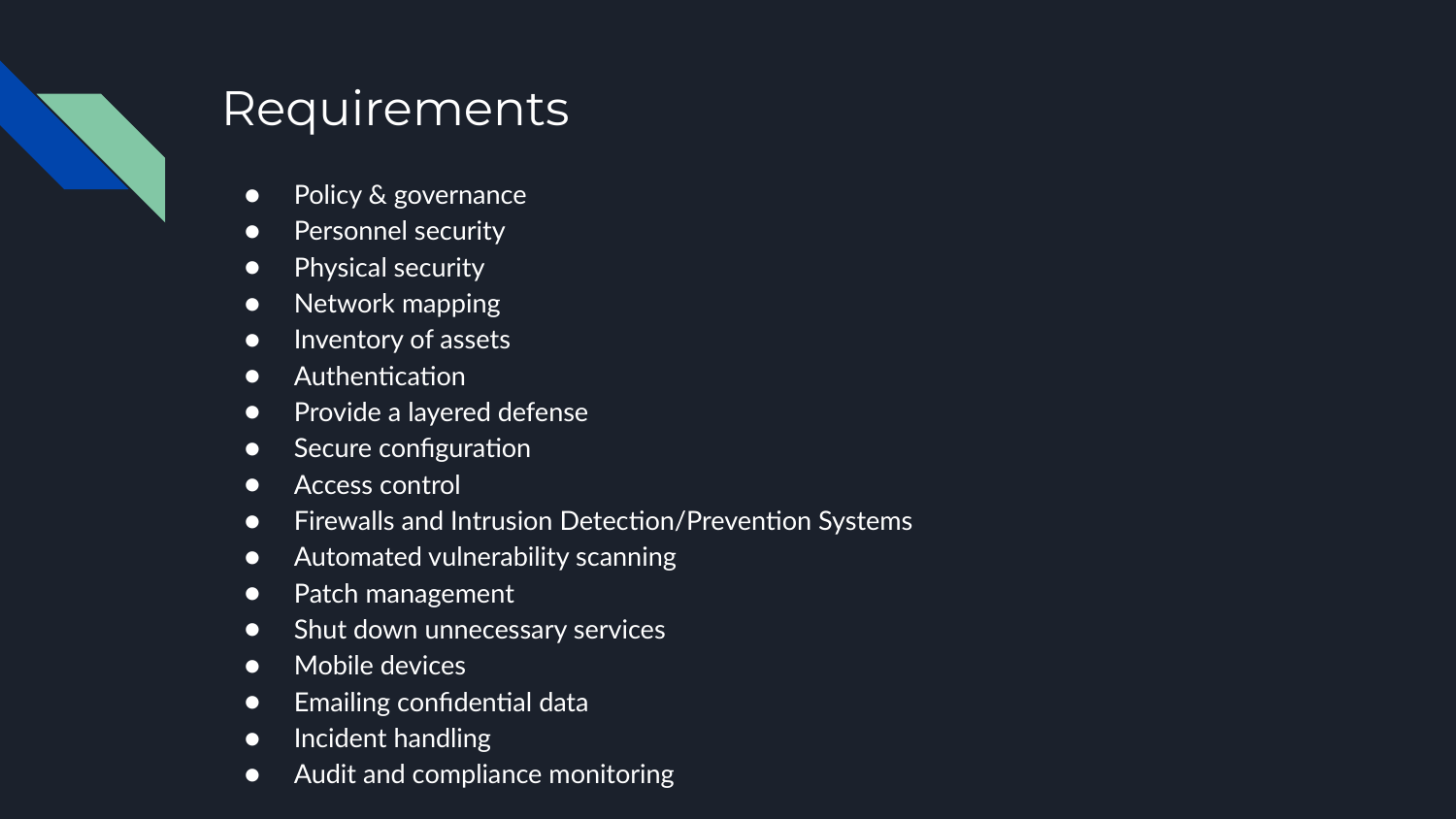

# Requirements
Policy & governance
Personnel security
Physical security
Network mapping
Inventory of assets
Authentication
Provide a layered defense
Secure configuration
Access control
Firewalls and Intrusion Detection/Prevention Systems
Automated vulnerability scanning
Patch management
Shut down unnecessary services
Mobile devices
Emailing confidential data
Incident handling
Audit and compliance monitoring